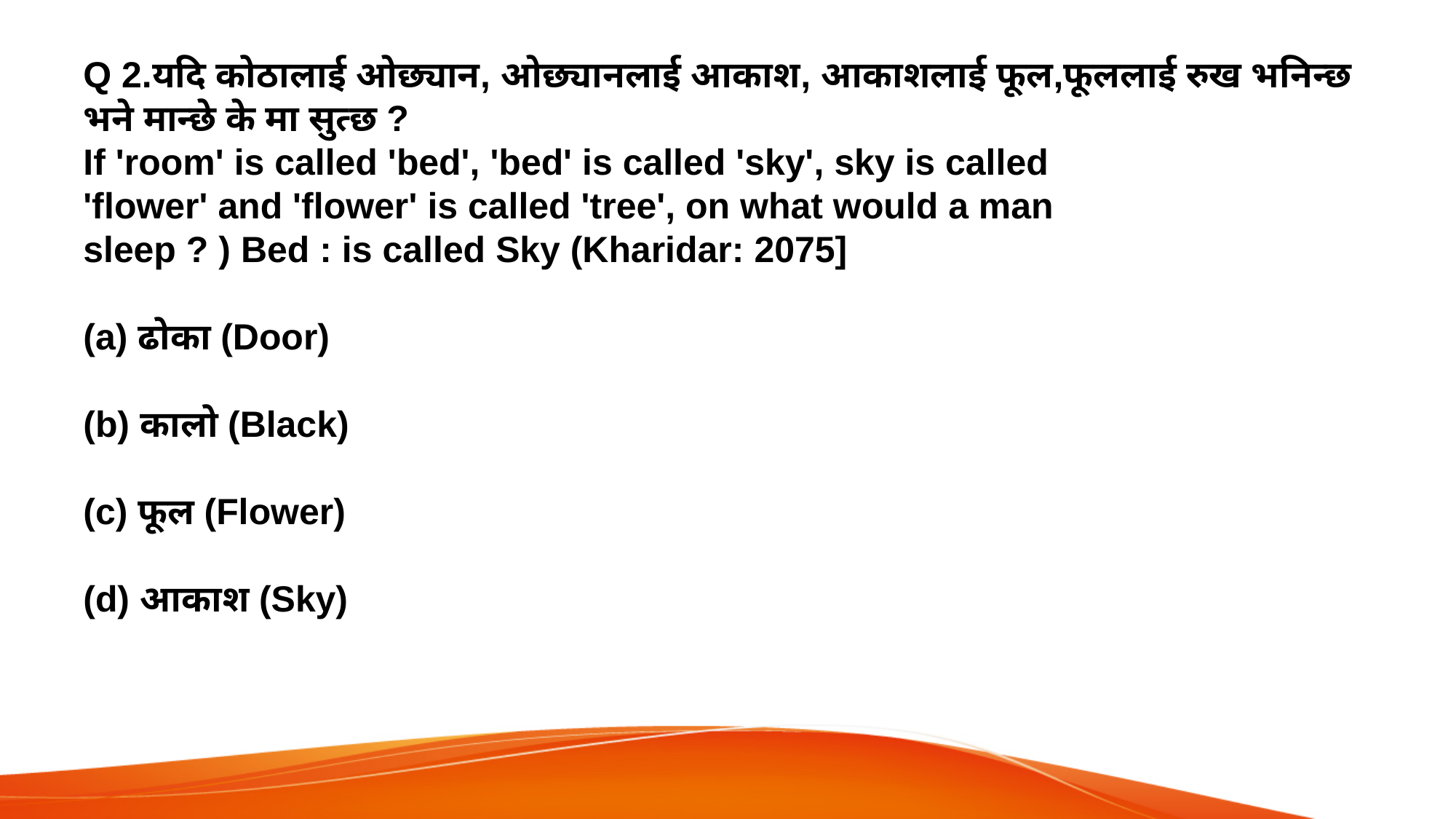

Q 2.यदि कोठालाई ओछ्यान, ओछ्यानलाई आकाश, आकाशलाई फूल,फूललाई रुख भनिन्छ भने मान्छे के मा सुत्छ ?
If 'room' is called 'bed', 'bed' is called 'sky', sky is called
'flower' and 'flower' is called 'tree', on what would a man
sleep ? ) Bed : is called Sky (Kharidar: 2075]

(a) ढोका (Door)

(b) कालो (Black)

(c) फूल (Flower)

(d) आकाश (Sky)